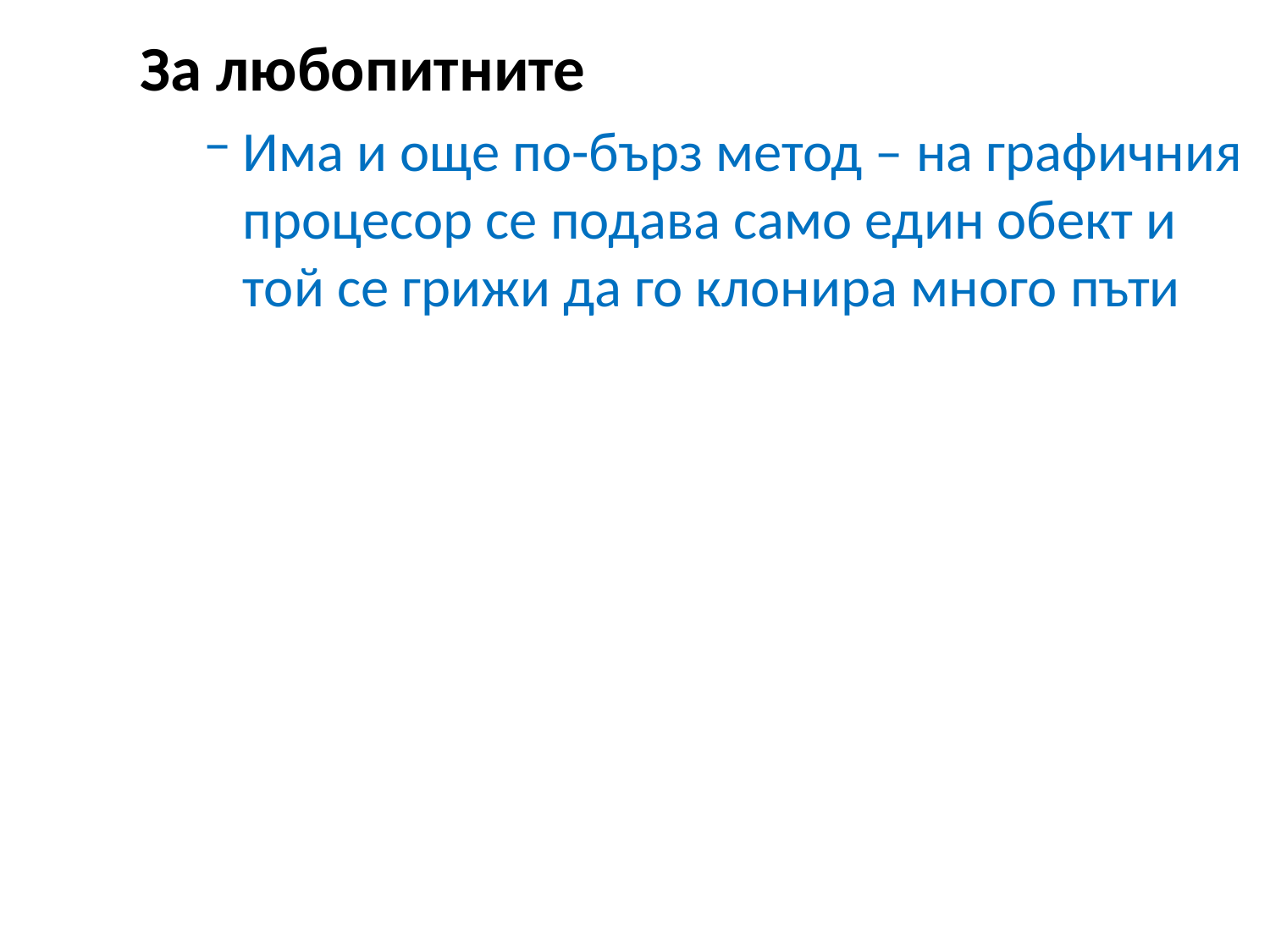

За любопитните
Има и още по-бърз метод – на графичния процесор се подава само един обект и той се грижи да го клонира много пъти